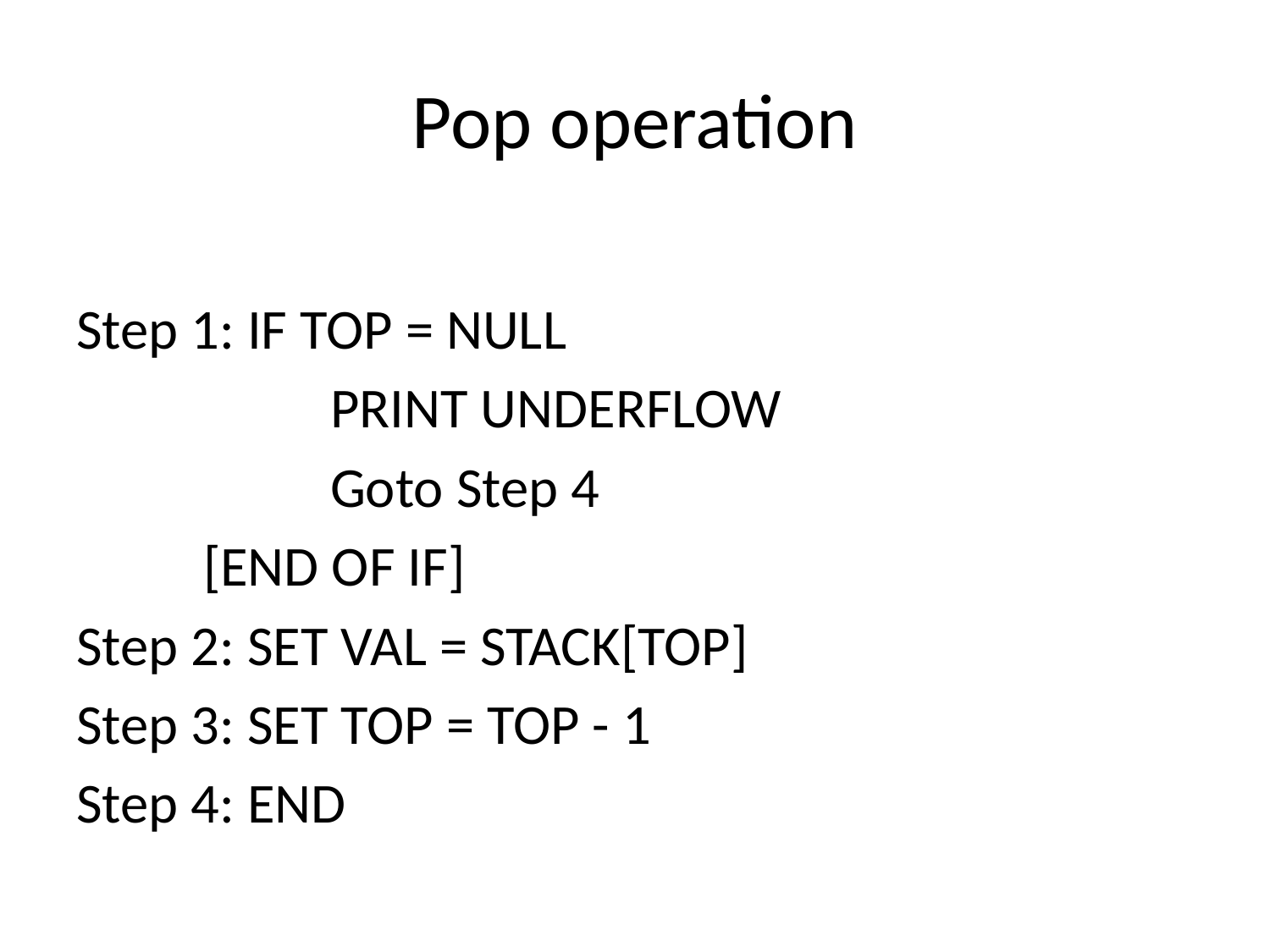

# Pop operation
Step 1: IF TOP = NULL
		PRINT UNDERFLOW
		Goto Step 4
	[END OF IF]
Step 2: SET VAL = STACK[TOP]
Step 3: SET TOP = TOP - 1
Step 4: END